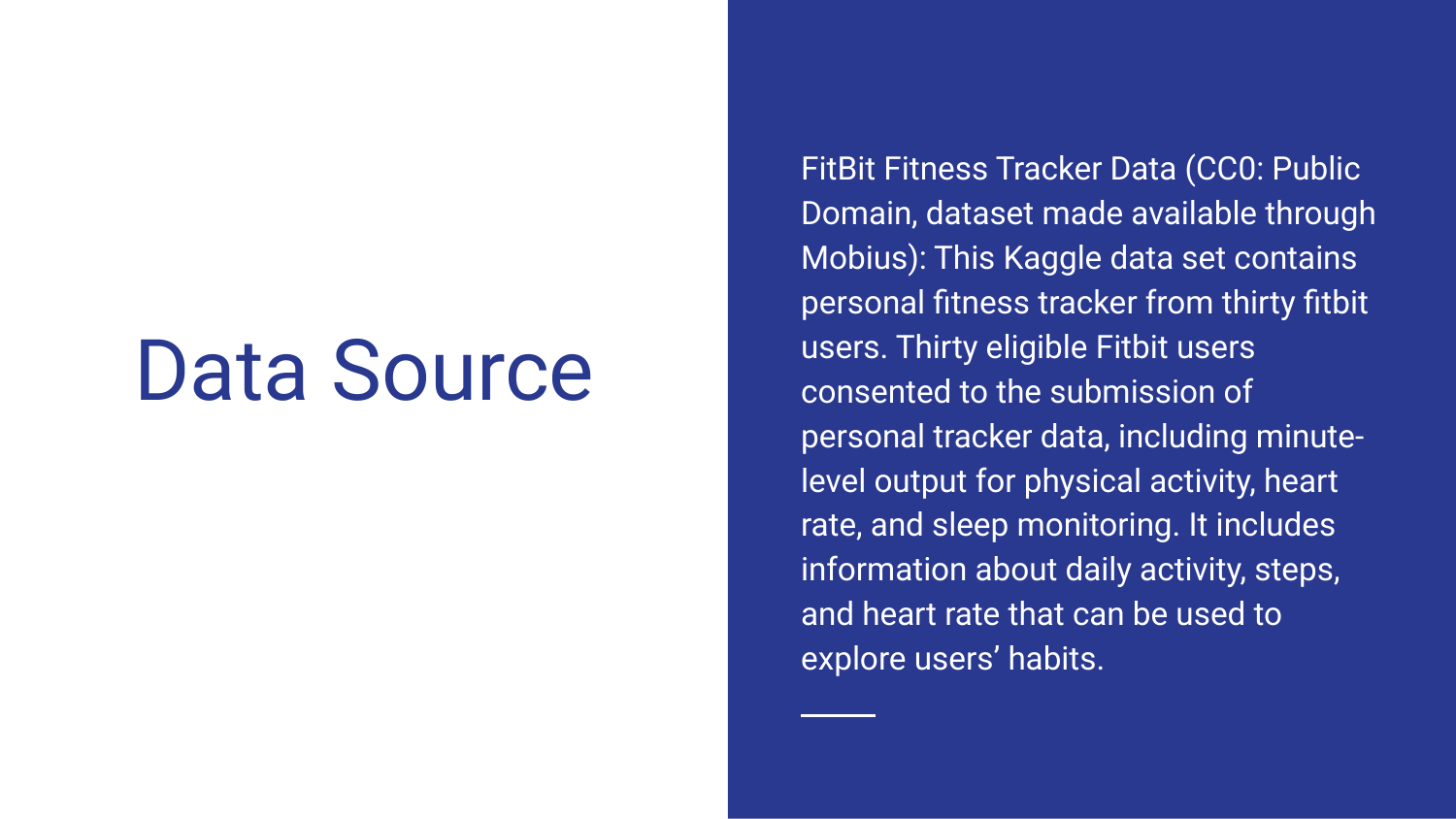

FitBit Fitness Tracker Data (CC0: Public Domain, dataset made available through Mobius): This Kaggle data set contains personal fitness tracker from thirty fitbit users. Thirty eligible Fitbit users consented to the submission of personal tracker data, including minute-level output for physical activity, heart rate, and sleep monitoring. It includes information about daily activity, steps, and heart rate that can be used to explore users’ habits.
# Data Source